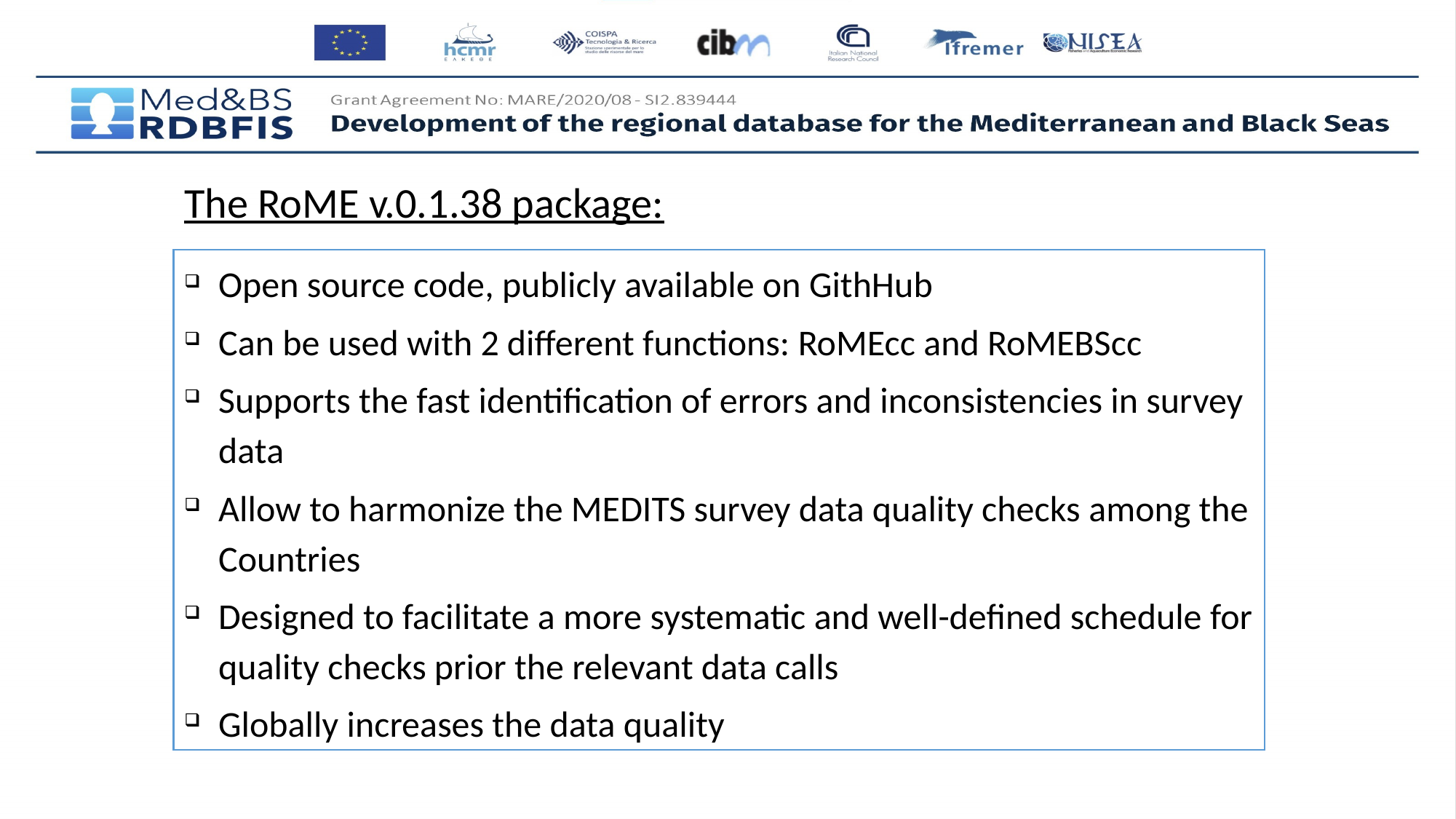

The RoME v.0.1.38 package:
Open source code, publicly available on GithHub
Can be used with 2 different functions: RoMEcc and RoMEBScc
Supports the fast identification of errors and inconsistencies in survey data
Allow to harmonize the MEDITS survey data quality checks among the Countries
Designed to facilitate a more systematic and well-defined schedule for quality checks prior the relevant data calls
Globally increases the data quality